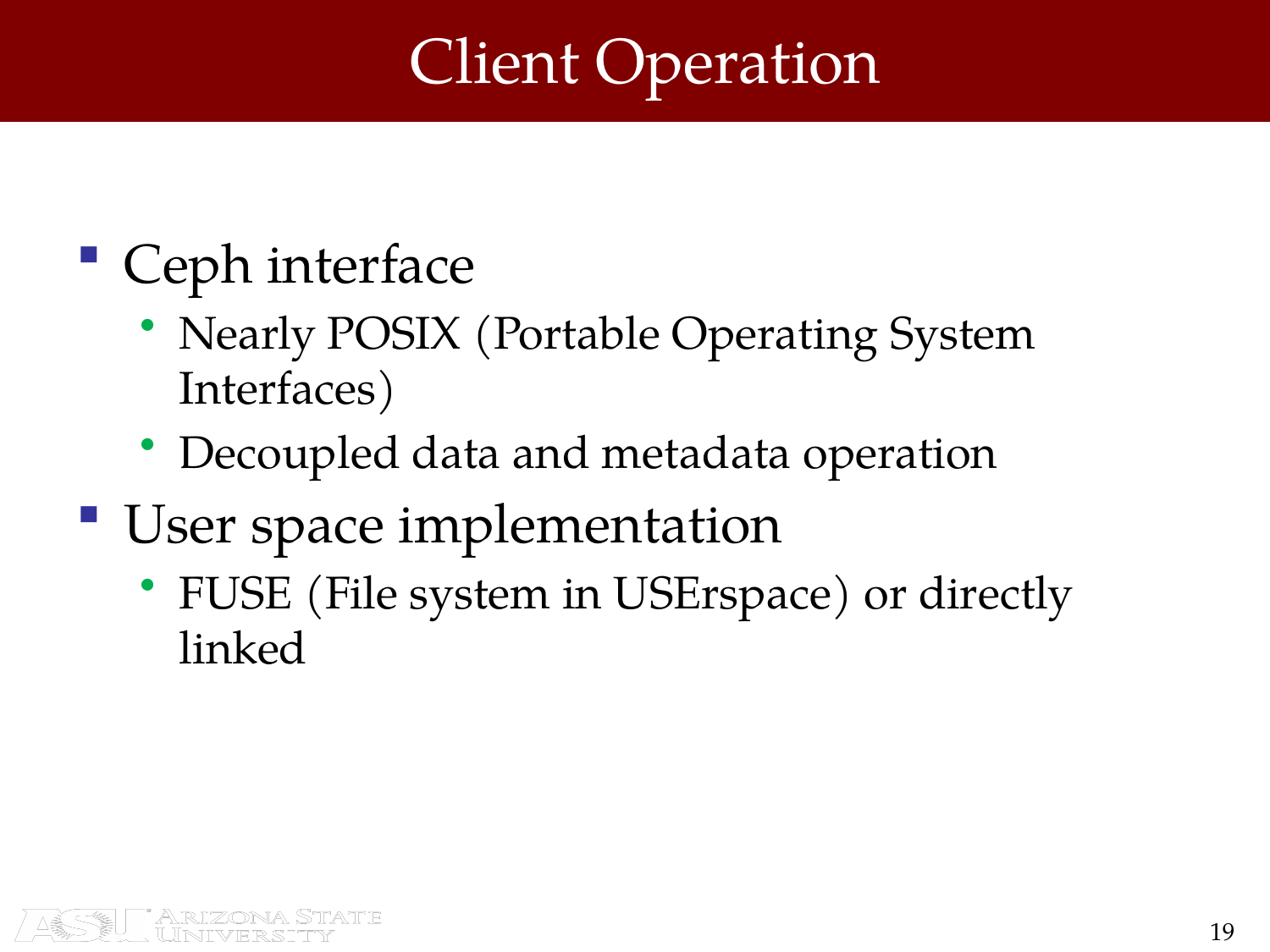

# Client Operation
Ceph interface
Nearly POSIX (Portable Operating System Interfaces)
Decoupled data and metadata operation
User space implementation
FUSE (File system in USErspace) or directly linked
19